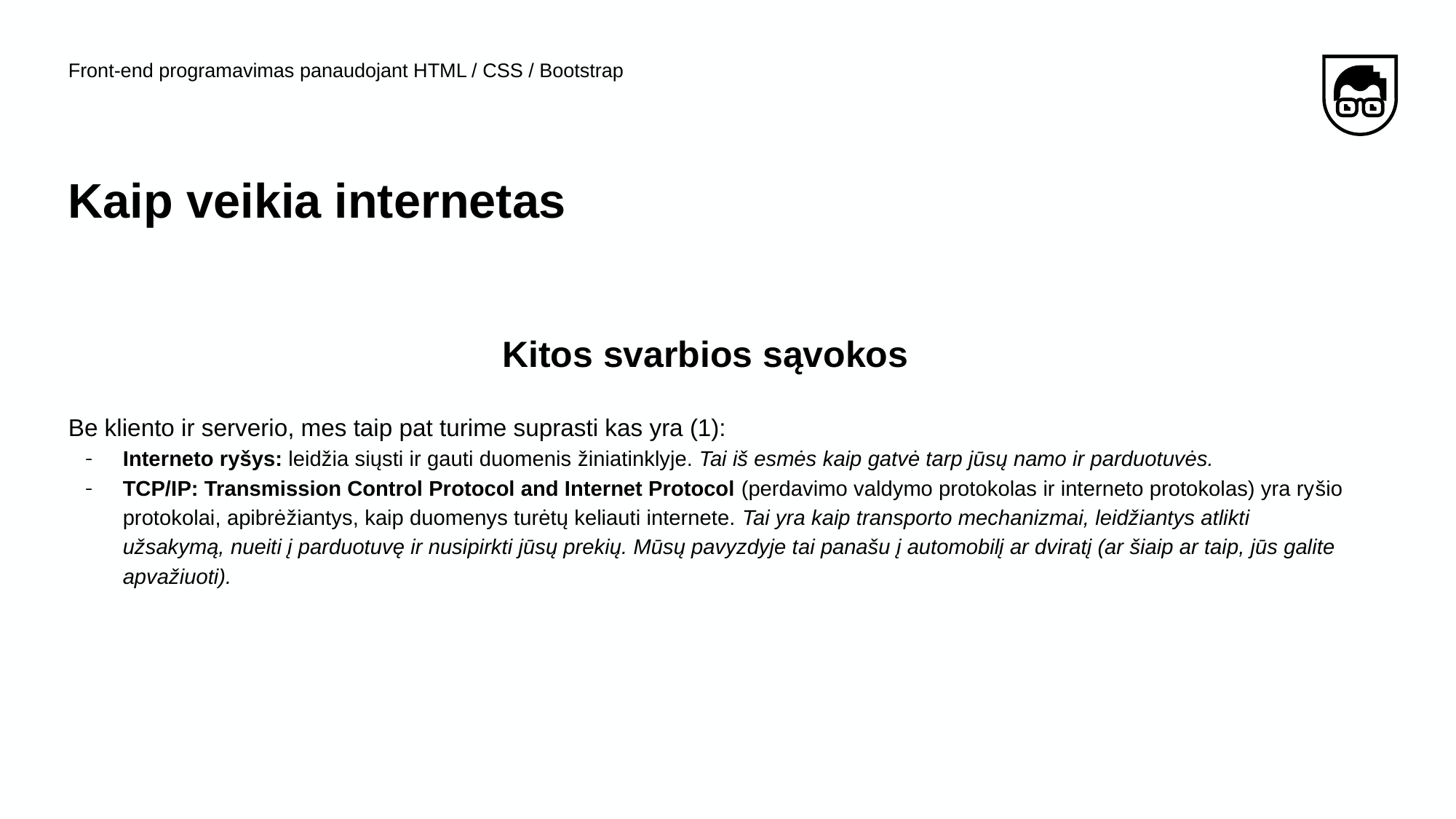

Front-end programavimas panaudojant HTML / CSS / Bootstrap
# Kaip veikia internetas

Kitos svarbios sąvokos

Be kliento ir serverio, mes taip pat turime suprasti kas yra (1):
Interneto ryšys: leidžia siųsti ir gauti duomenis žiniatinklyje. Tai iš esmės kaip gatvė tarp jūsų namo ir parduotuvės.
TCP/IP: Transmission Control Protocol and Internet Protocol (perdavimo valdymo protokolas ir interneto protokolas) yra ryšio protokolai, apibrėžiantys, kaip duomenys turėtų keliauti internete. Tai yra kaip transporto mechanizmai, leidžiantys atlikti užsakymą, nueiti į parduotuvę ir nusipirkti jūsų prekių. Mūsų pavyzdyje tai panašu į automobilį ar dviratį (ar šiaip ar taip, jūs galite apvažiuoti).